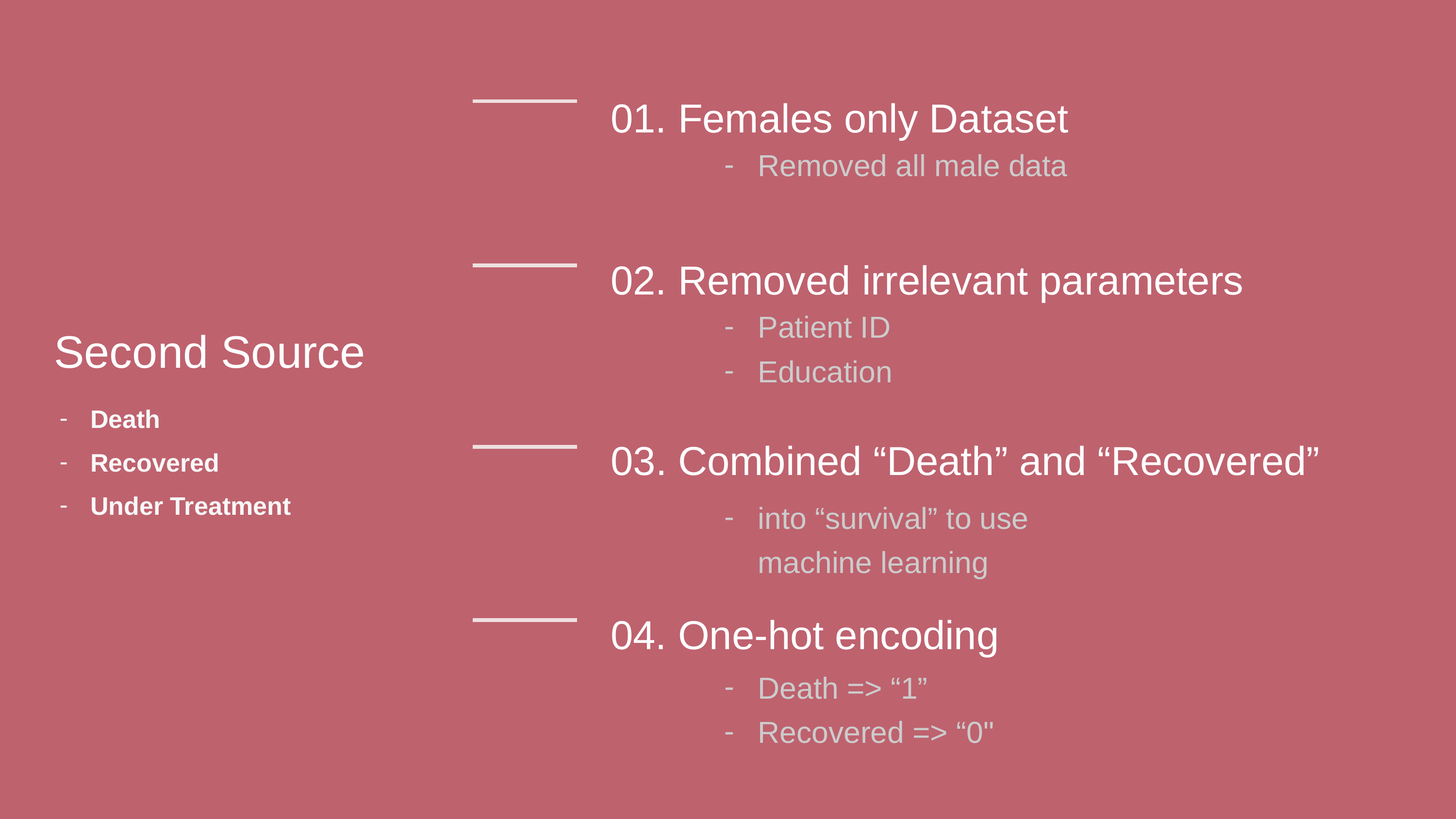

01. Females only Dataset
Removed all male data
02. Removed irrelevant parameters
Patient ID
Education
Second Source
Death
Recovered
Under Treatment
03. Combined “Death” and “Recovered”
into “survival” to use machine learning
04. One-hot encoding
Death => “1”
Recovered => “0"